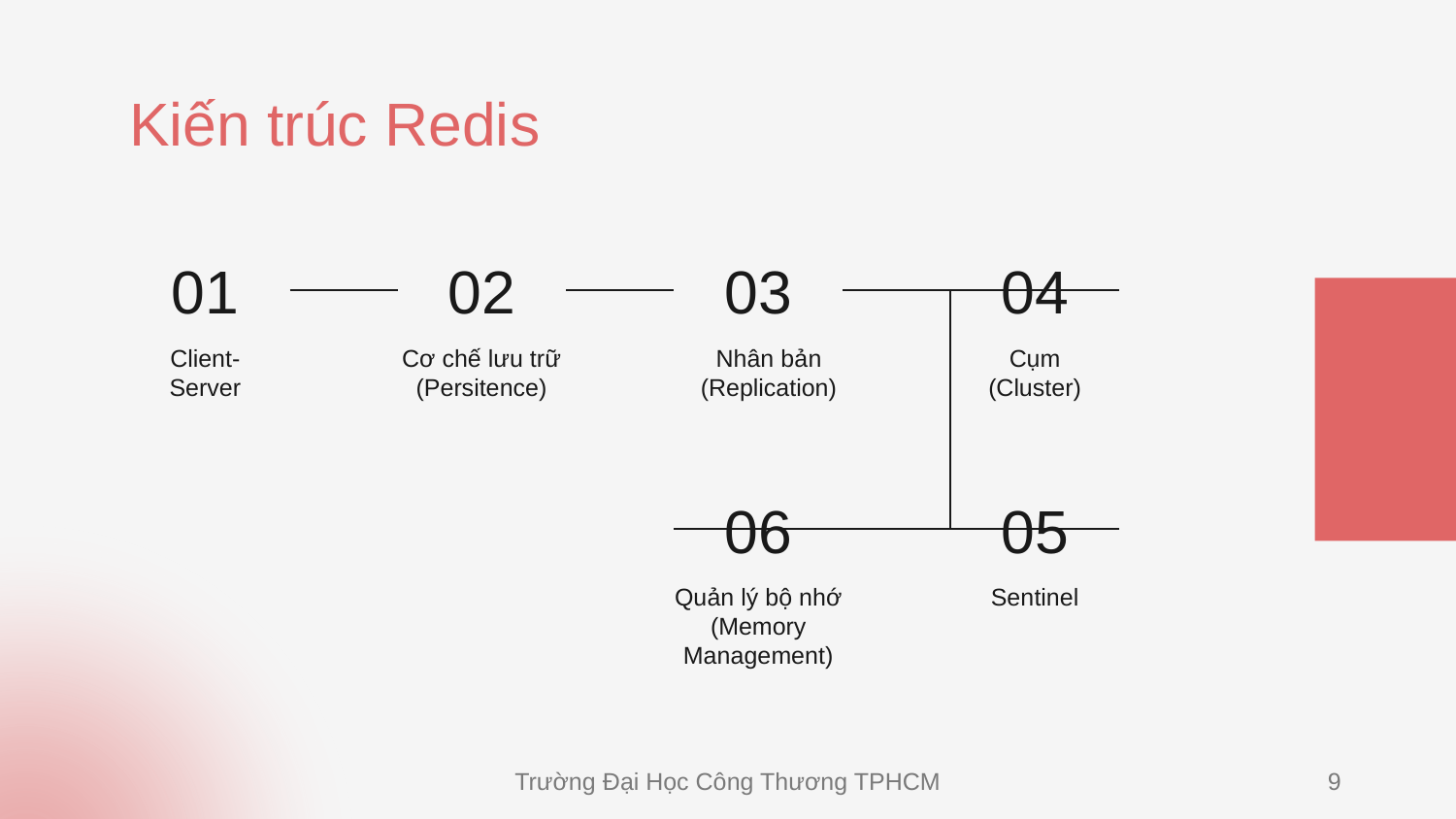

# Kiến trúc Redis
01
02
03
04
Client-Server
Cơ chế lưu trữ
(Persitence)
Nhân bản
(Replication)
Cụm
(Cluster)
06
05
Quản lý bộ nhớ
(Memory Management)
Sentinel
Trường Đại Học Công Thương TPHCM
9